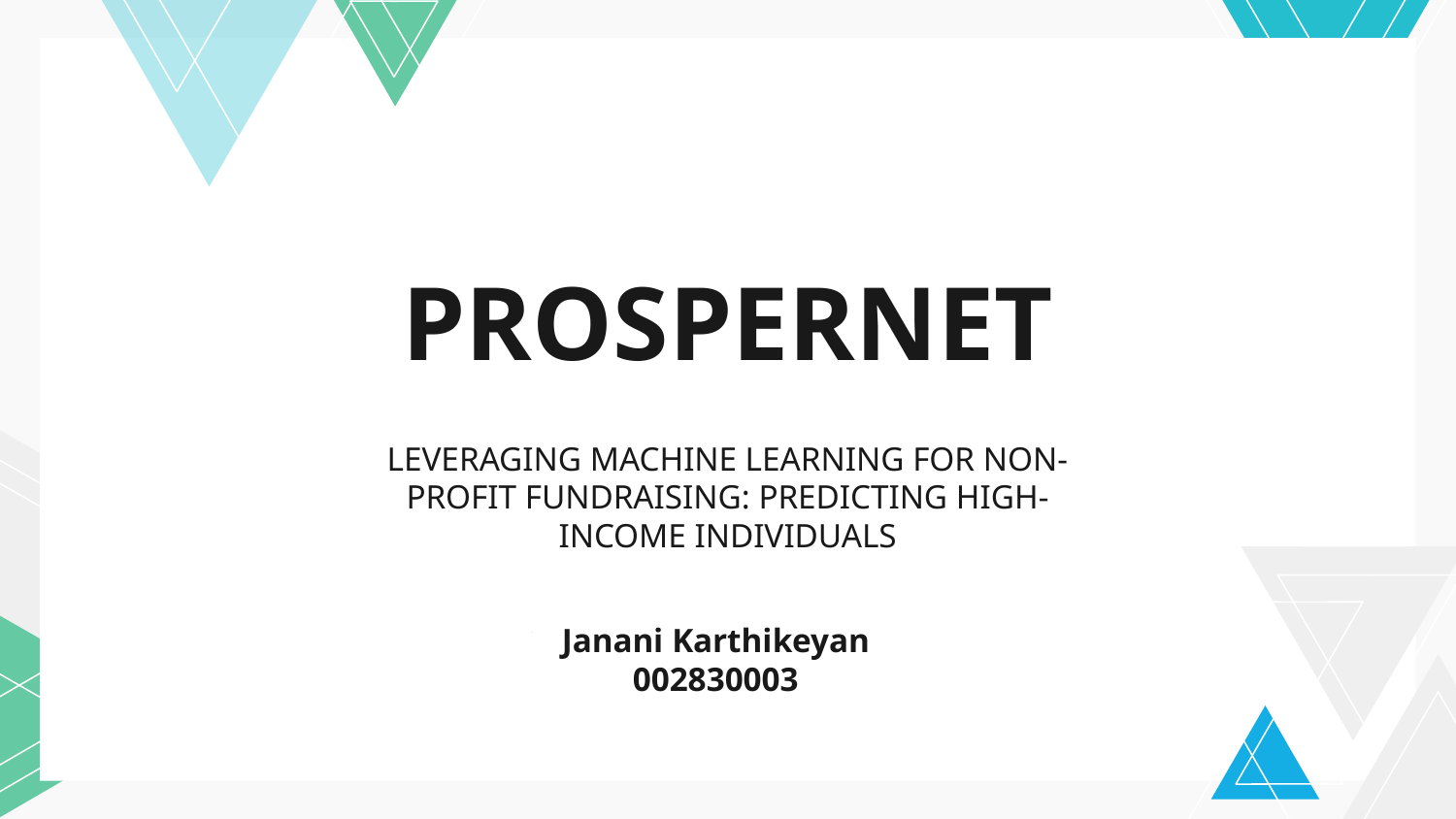

# PROSPERNET
LEVERAGING MACHINE LEARNING FOR NON-PROFIT FUNDRAISING: PREDICTING HIGH-INCOME INDIVIDUALS
Janani Karthikeyan
002830003